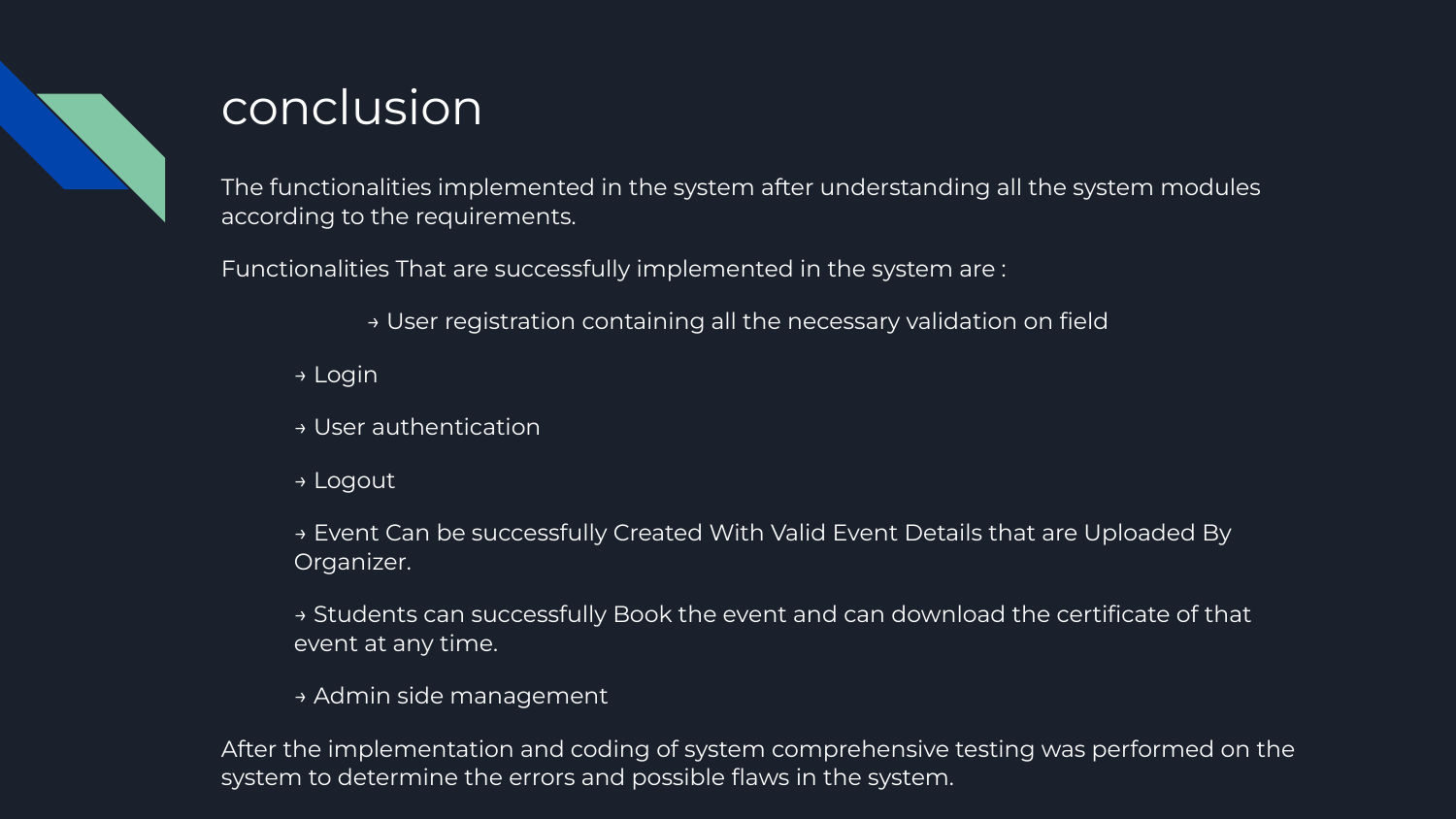

# conclusion
The functionalities implemented in the system after understanding all the system modules according to the requirements.
Functionalities That are successfully implemented in the system are :
 	→ User registration containing all the necessary validation on field
→ Login
→ User authentication
→ Logout
→ Event Can be successfully Created With Valid Event Details that are Uploaded By Organizer.
→ Students can successfully Book the event and can download the certificate of that event at any time.
→ Admin side management
After the implementation and coding of system comprehensive testing was performed on the system to determine the errors and possible flaws in the system.